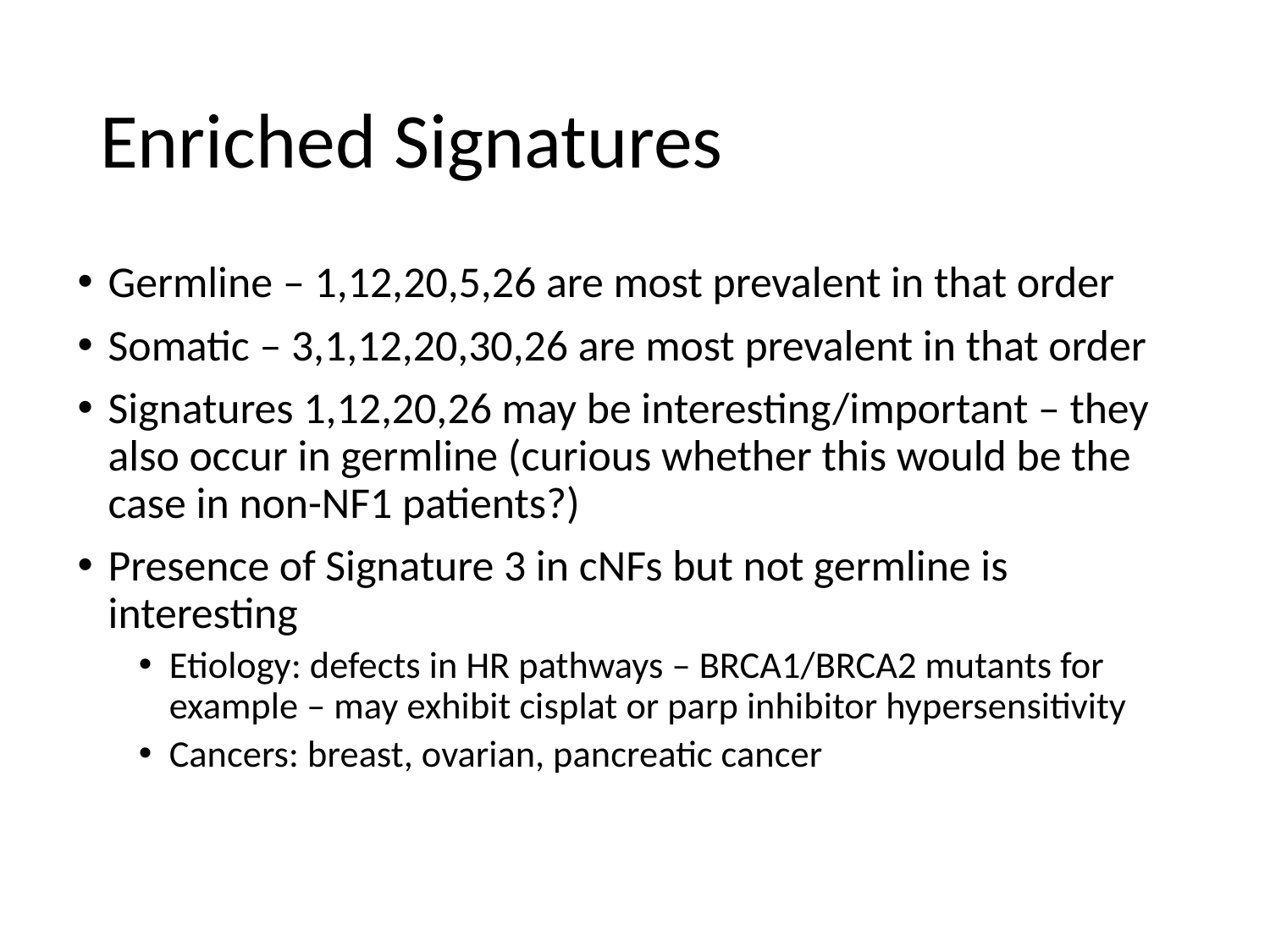

# Enriched Signatures
Germline – 1,12,20,5,26 are most prevalent in that order
Somatic – 3,1,12,20,30,26 are most prevalent in that order
Signatures 1,12,20,26 may be interesting/important – they also occur in germline (curious whether this would be the case in non-NF1 patients?)
Presence of Signature 3 in cNFs but not germline is interesting
Etiology: defects in HR pathways – BRCA1/BRCA2 mutants for example – may exhibit cisplat or parp inhibitor hypersensitivity
Cancers: breast, ovarian, pancreatic cancer